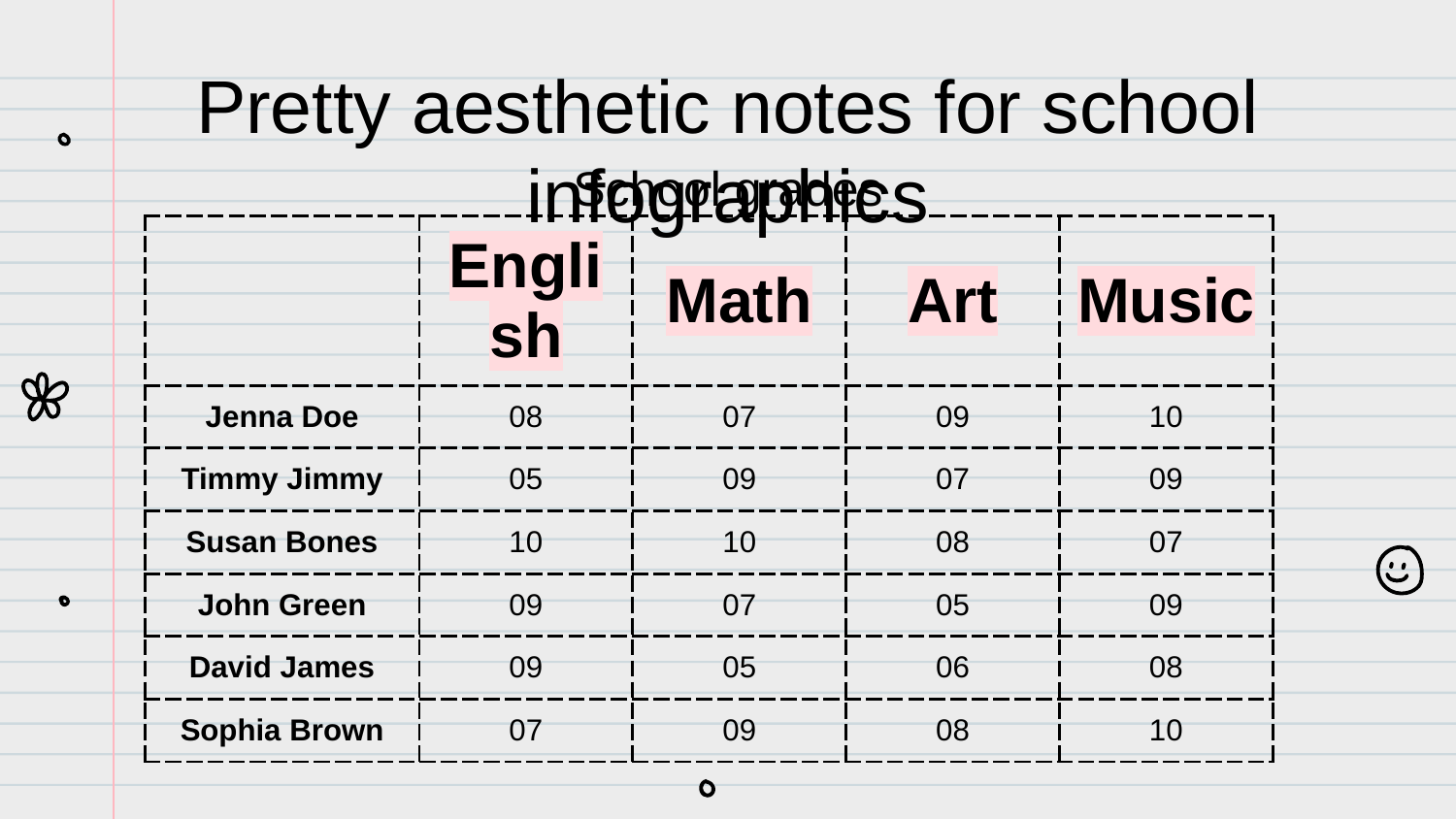

# Pretty aesthetic notes for school infographics
School grades
|  | English | Math | Art | Music |
| --- | --- | --- | --- | --- |
| Jenna Doe | 08 | 07 | 09 | 10 |
| Timmy Jimmy | 05 | 09 | 07 | 09 |
| Susan Bones | 10 | 10 | 08 | 07 |
| John Green | 09 | 07 | 05 | 09 |
| David James | 09 | 05 | 06 | 08 |
| Sophia Brown | 07 | 09 | 08 | 10 |